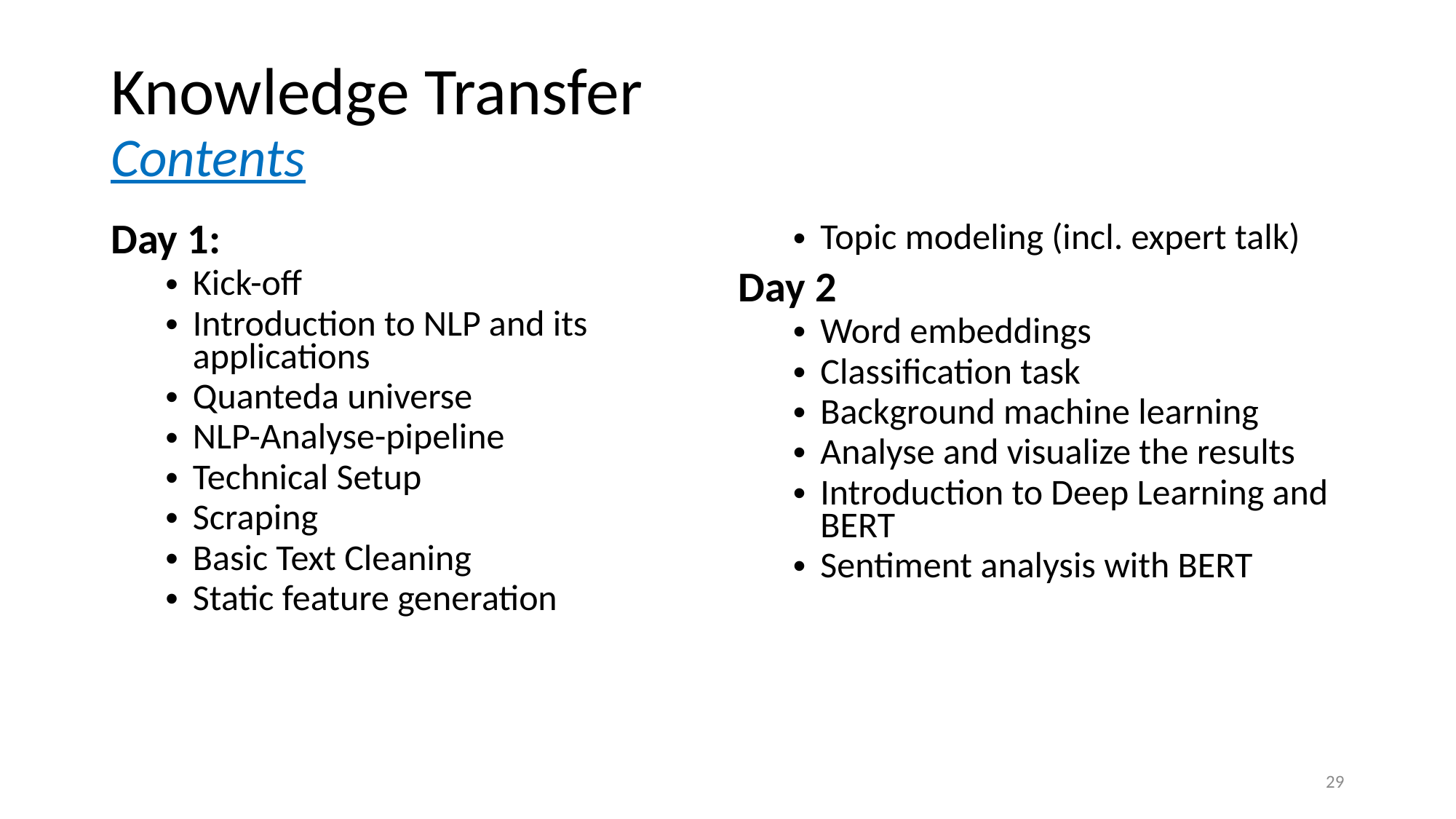

Knowledge Transfer
Contents
| Day 1: Kick-off Introduction to NLP and its applications Quanteda universe NLP-Analyse-pipeline Technical Setup Scraping Basic Text Cleaning Static feature generation | Topic modeling (incl. expert talk) Day 2 Word embeddings Classification task Background machine learning Analyse and visualize the results Introduction to Deep Learning and BERT Sentiment analysis with BERT |
| --- | --- |
29